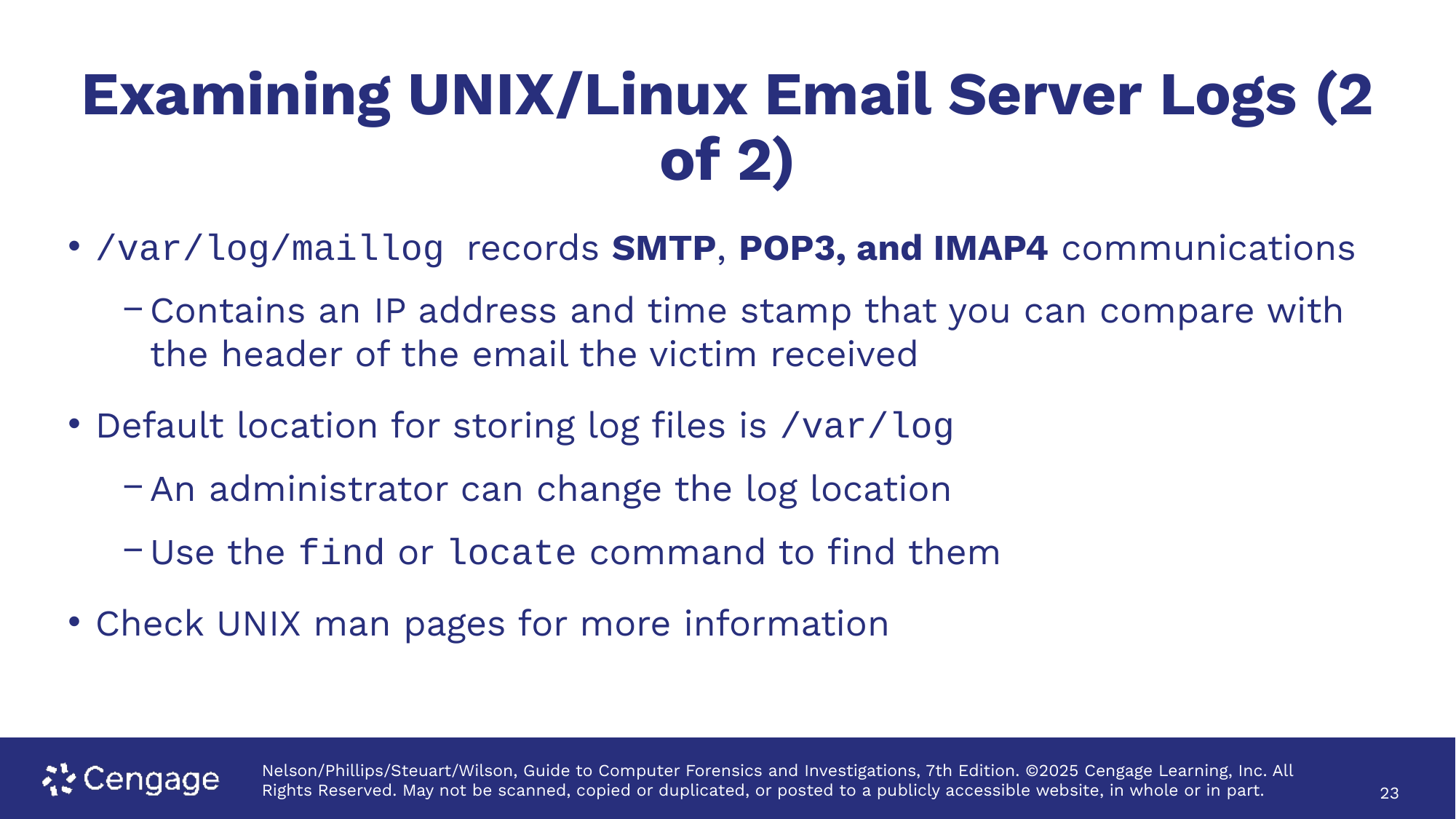

# Examining UNIX/Linux Email Server Logs (2 of 2)
/var/log/maillog records SMTP, POP3, and IMAP4 communications
Contains an IP address and time stamp that you can compare with the header of the email the victim received
Default location for storing log files is /var/log
An administrator can change the log location
Use the find or locate command to find them
Check UNIX man pages for more information